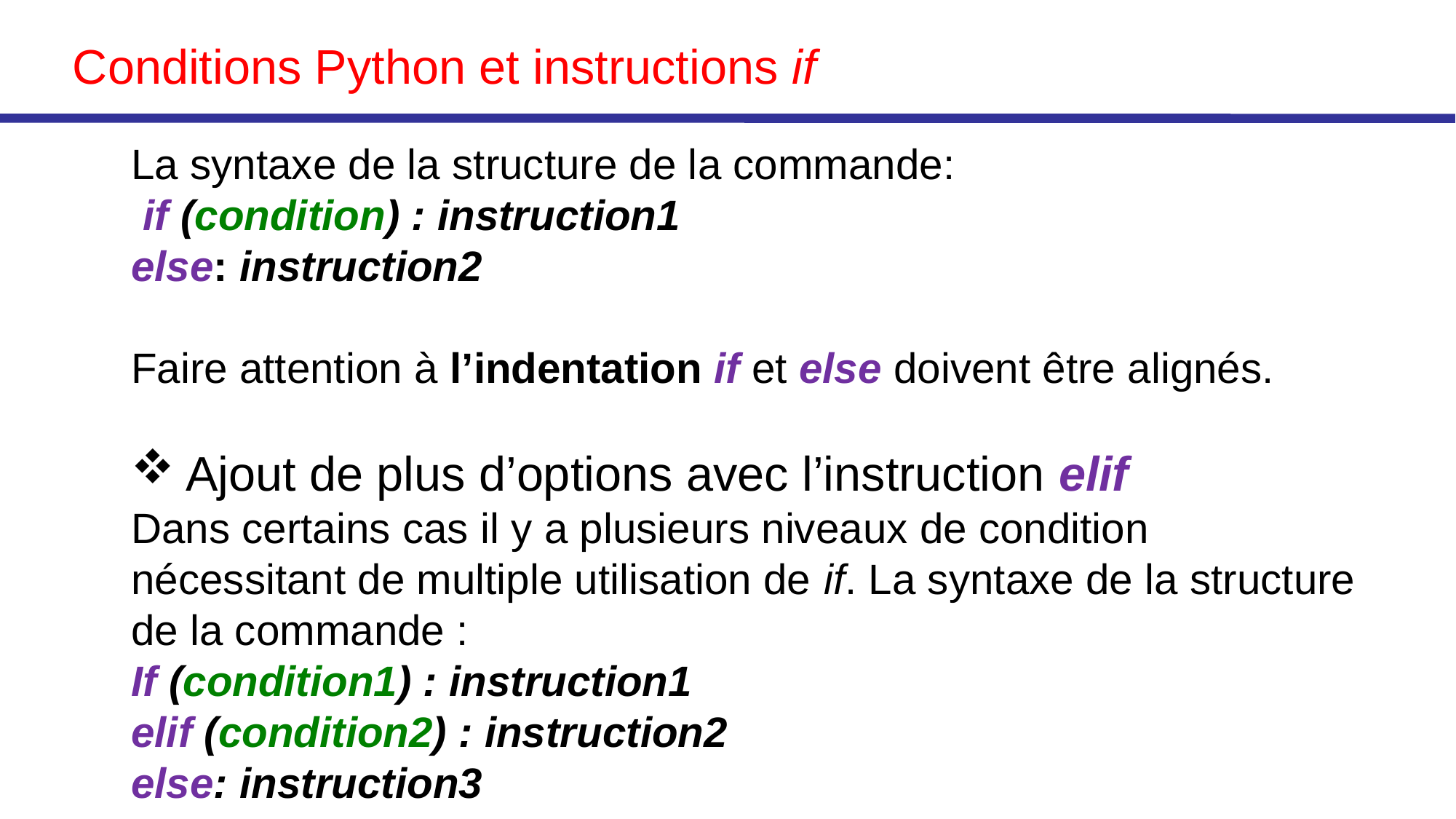

# Conditions Python et instructions if
La syntaxe de la structure de la commande:
 if (condition) : instruction1
else: instruction2

Faire attention à l’indentation if et else doivent être alignés.

Ajout de plus d’options avec l’instruction elif
Dans certains cas il y a plusieurs niveaux de condition nécessitant de multiple utilisation de if. La syntaxe de la structure de la commande :
If (condition1) : instruction1
elif (condition2) : instruction2
else: instruction3